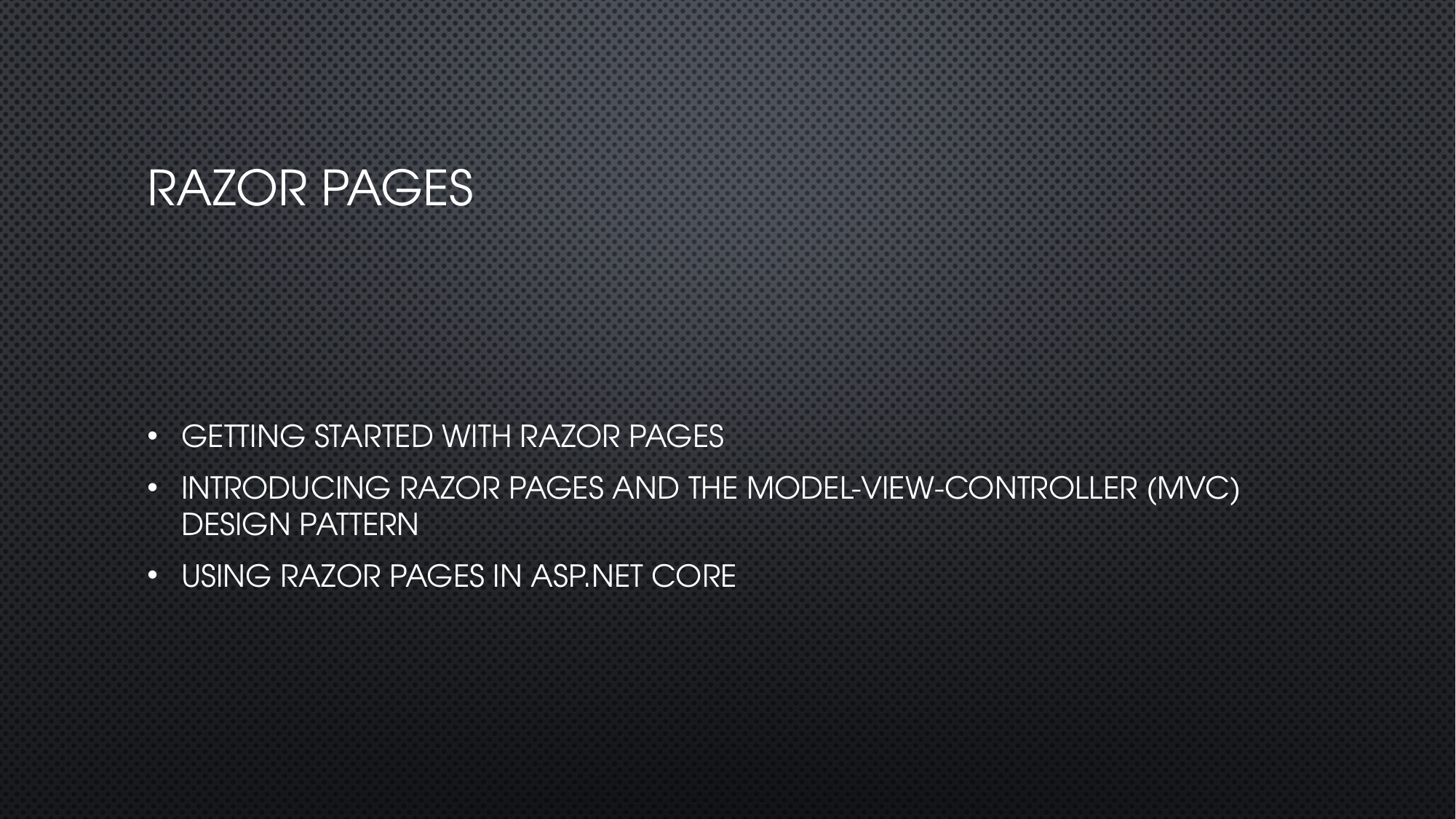

# Razor Pages
Getting started with Razor Pages
Introducing Razor Pages and the Model-View-Controller (MVC) design pattern
Using Razor Pages in ASP.NET Core